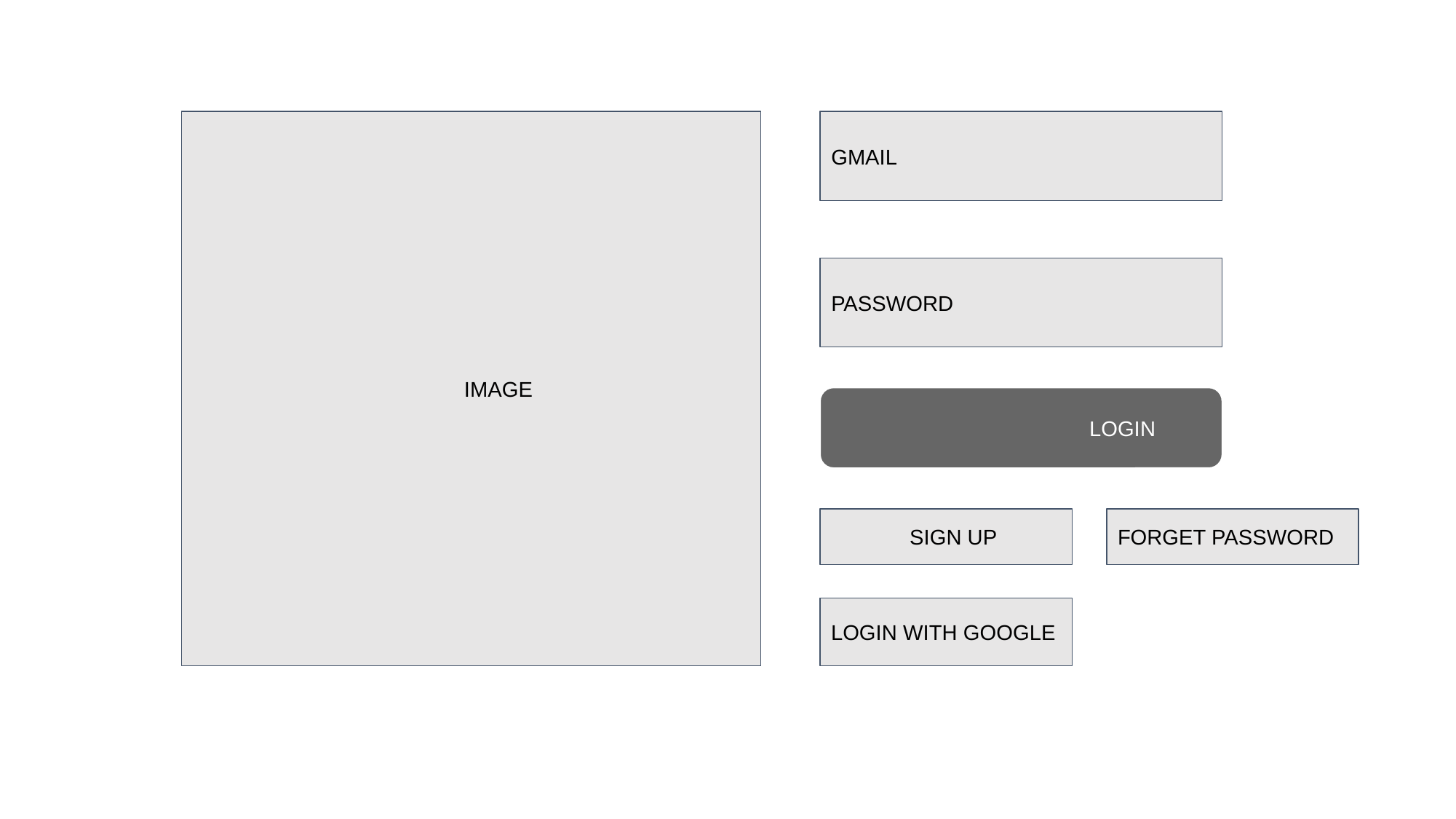

IMAGE
GMAIL

PASSWORD
		      LOGIN
    SIGN UP
FORGET PASSWORD
LOGIN WITH GOOGLE